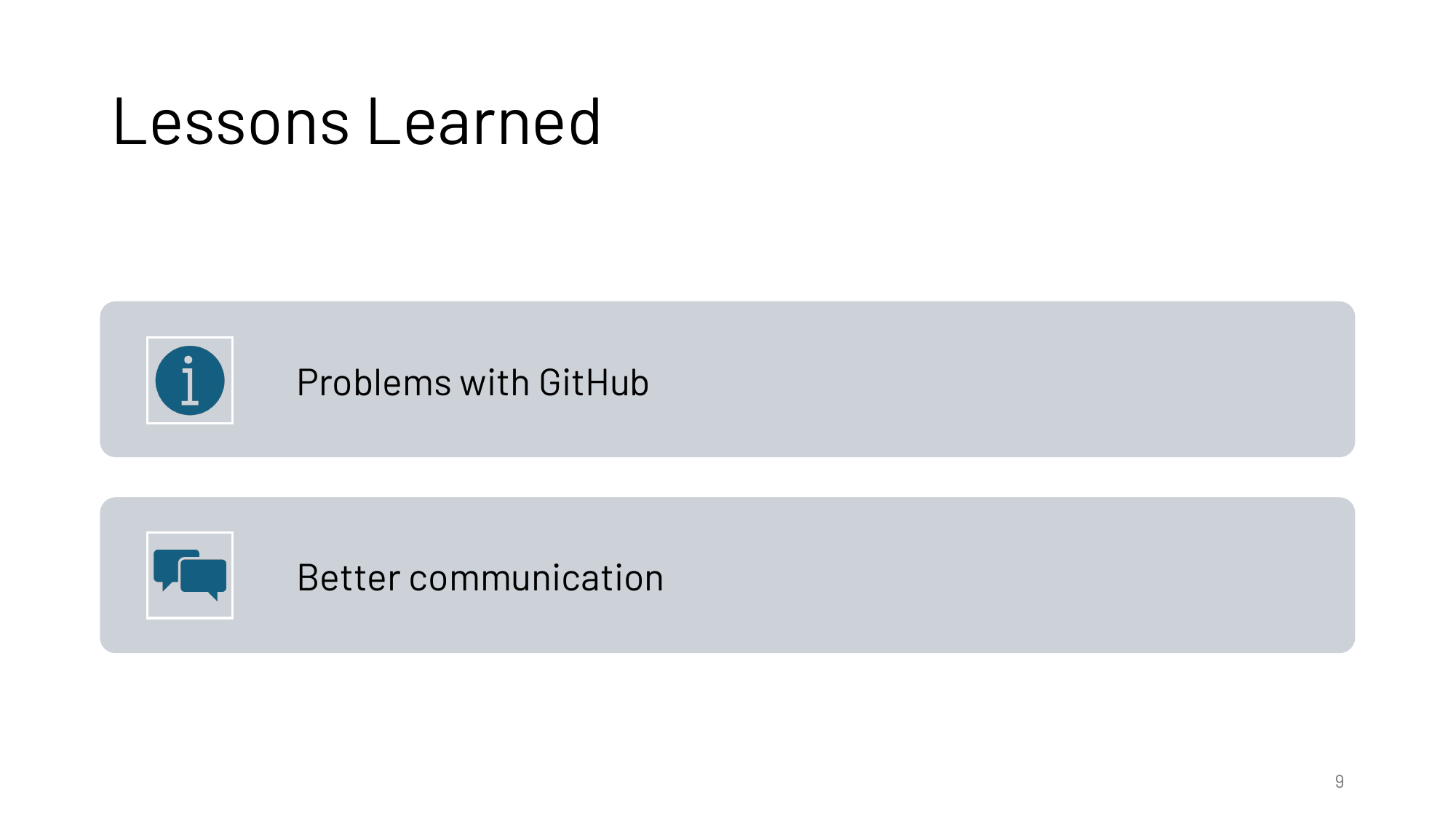

# Lessons Learned
Problems with GitHub
Better communication
9